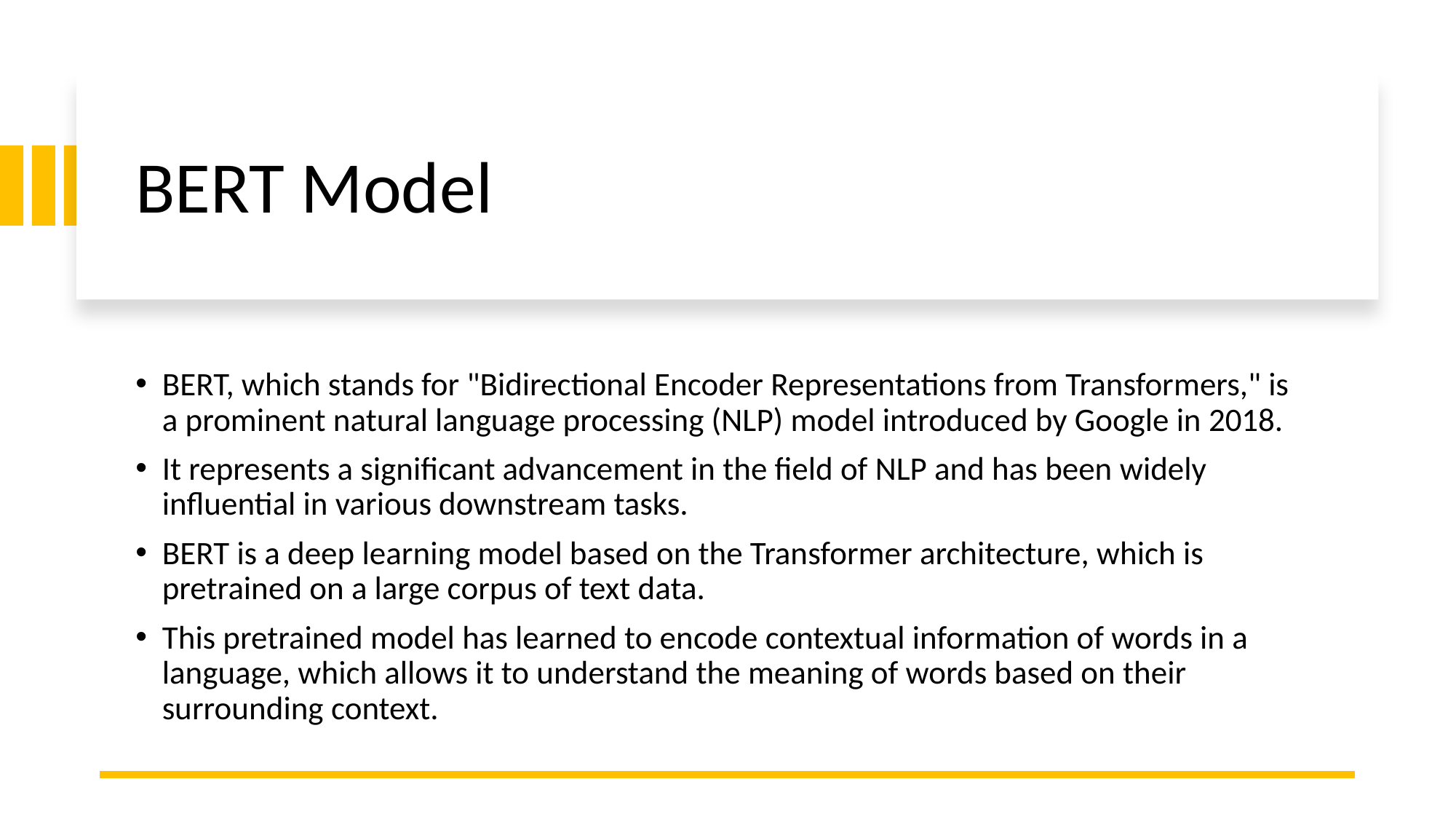

# BERT Model

BERT, which stands for "Bidirectional Encoder Representations from Transformers," is a prominent natural language processing (NLP) model introduced by Google in 2018.
It represents a significant advancement in the field of NLP and has been widely influential in various downstream tasks.
BERT is a deep learning model based on the Transformer architecture, which is pretrained on a large corpus of text data.
This pretrained model has learned to encode contextual information of words in a language, which allows it to understand the meaning of words based on their surrounding context.